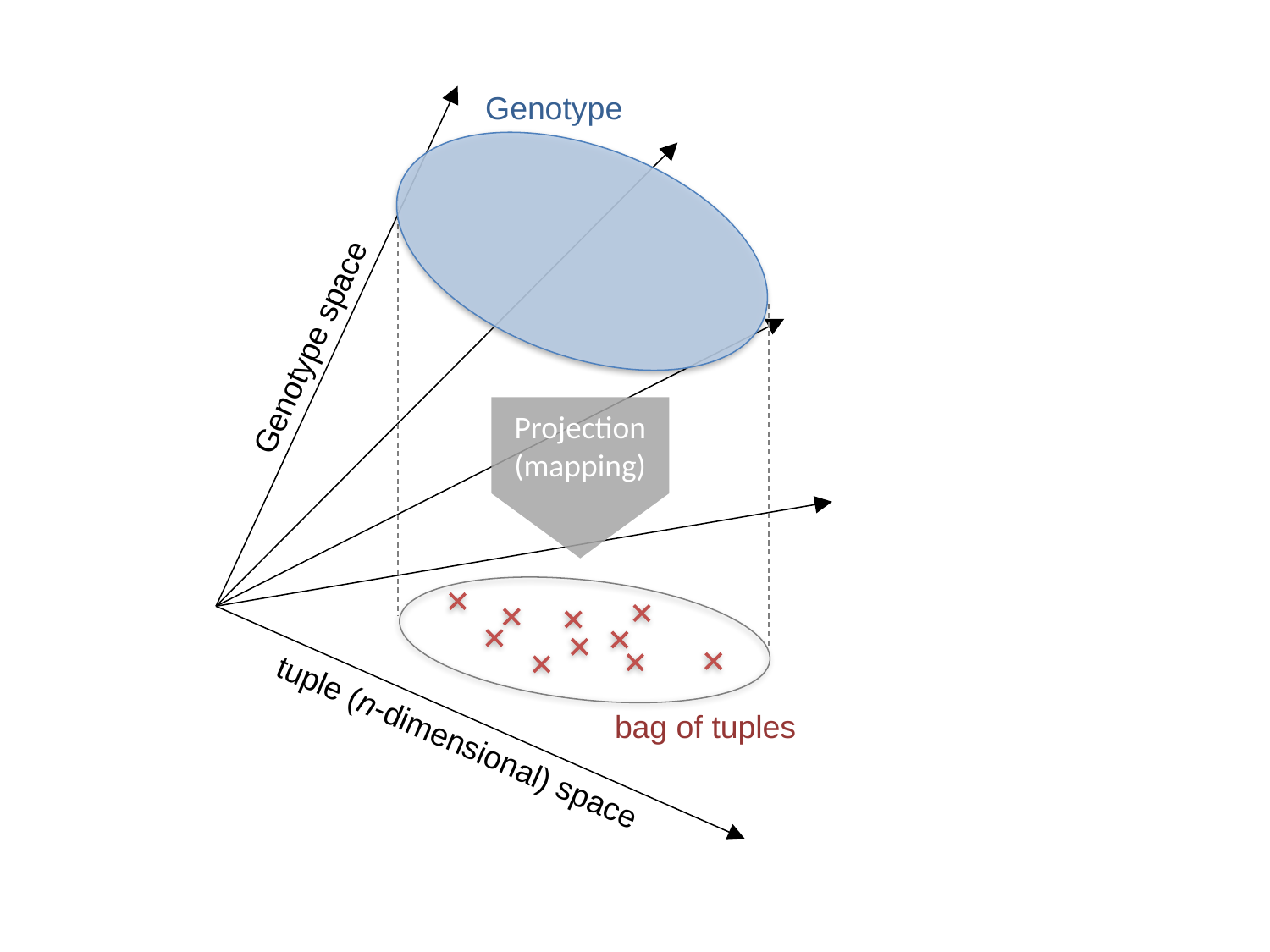

Genotype

Genotype space
Projection
(mapping)

bag of tuples
tuple (n-dimensional) space